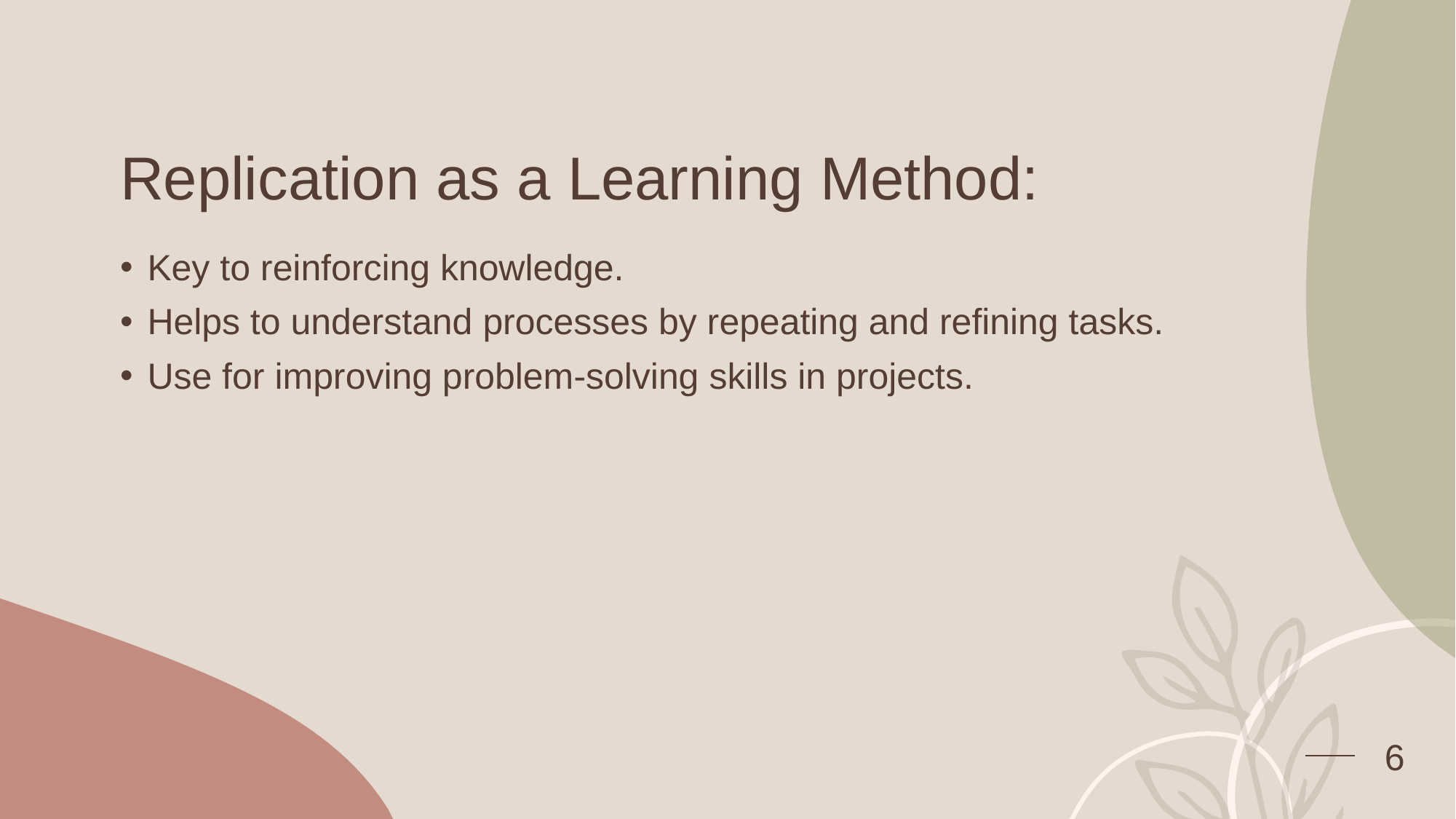

# Replication as a Learning Method:
Key to reinforcing knowledge.
Helps to understand processes by repeating and refining tasks.
Use for improving problem-solving skills in projects.
6